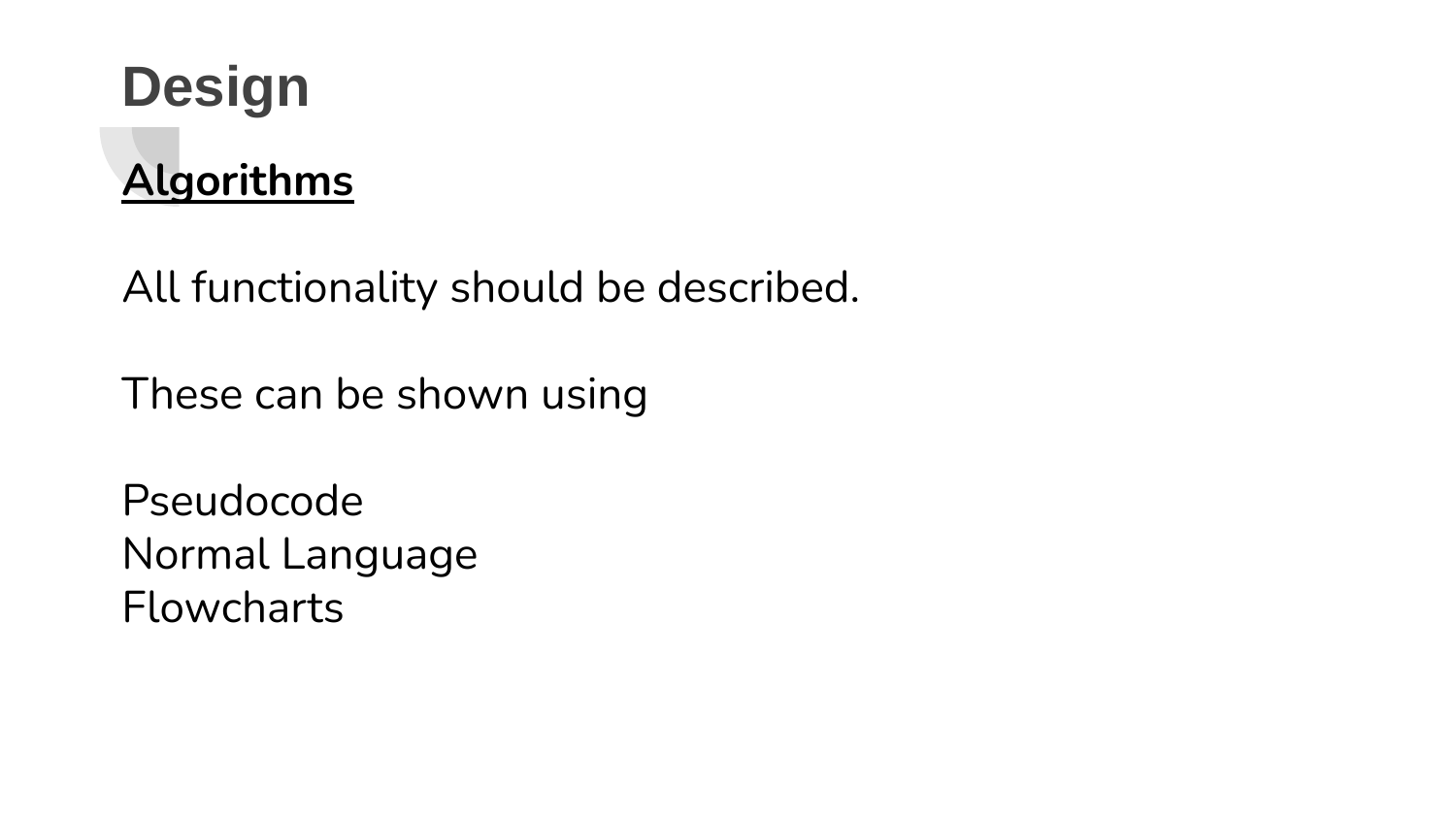

# Design
Algorithms

All functionality should be described.

These can be shown using

Pseudocode
Normal Language
Flowcharts